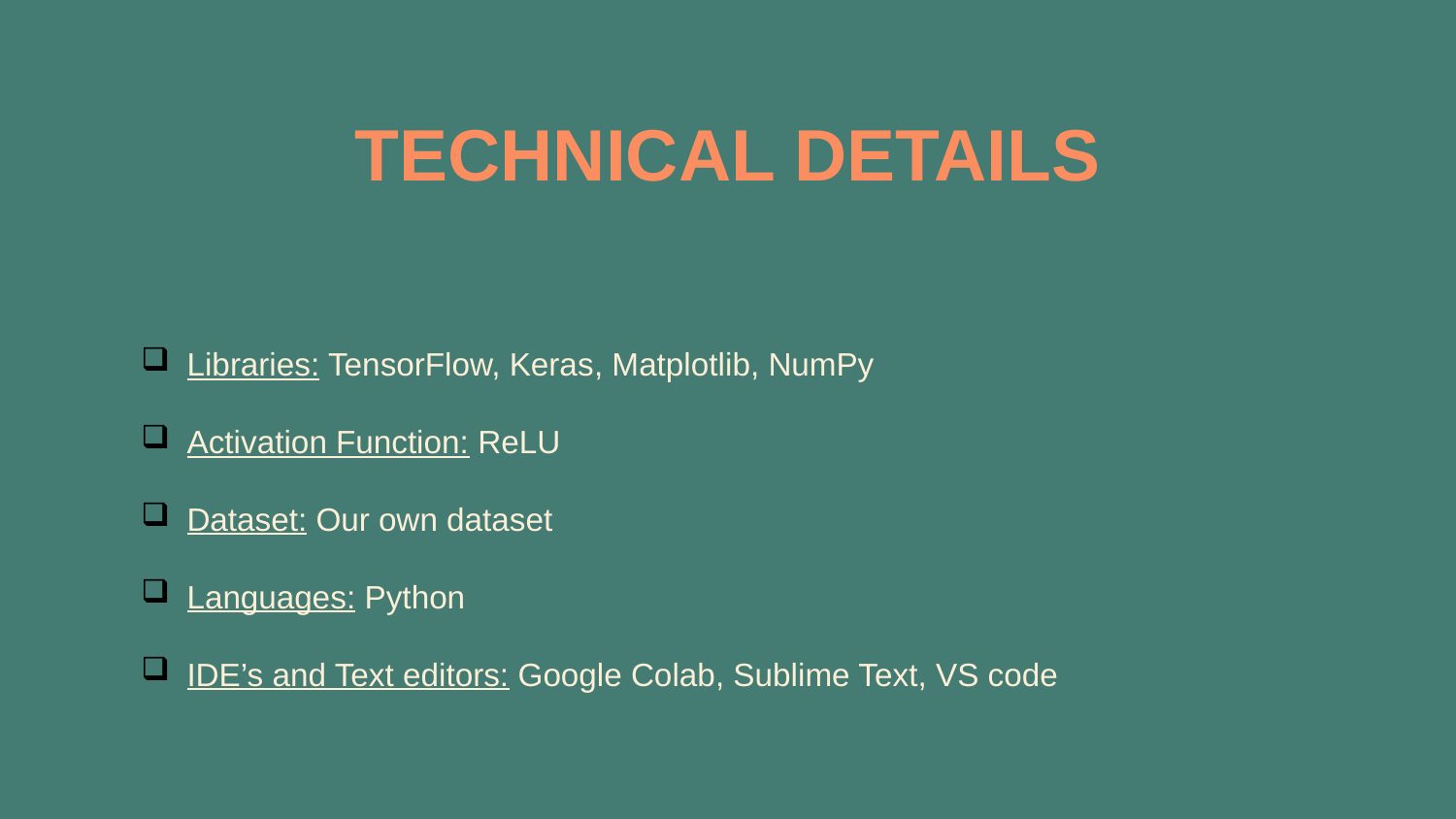

# TECHNICAL DETAILS
Libraries: TensorFlow, Keras, Matplotlib, NumPy

Activation Function: ReLU

Dataset: Our own dataset

Languages: Python

IDE’s and Text editors: Google Colab, Sublime Text, VS code